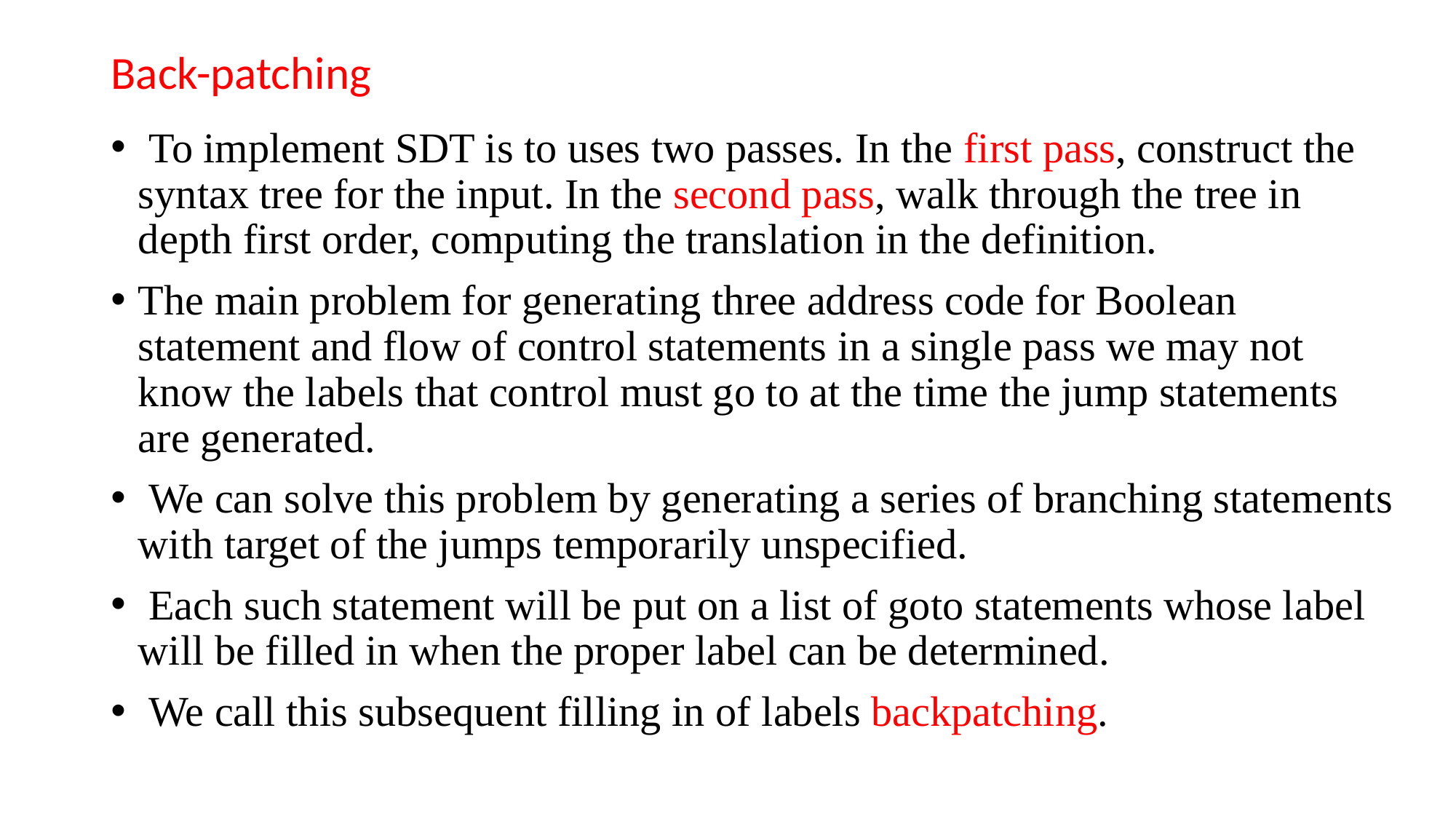

# Back-patching
 To implement SDT is to uses two passes. In the first pass, construct the syntax tree for the input. In the second pass, walk through the tree in depth first order, computing the translation in the definition.
The main problem for generating three address code for Boolean statement and flow of control statements in a single pass we may not know the labels that control must go to at the time the jump statements are generated.
 We can solve this problem by generating a series of branching statements with target of the jumps temporarily unspecified.
 Each such statement will be put on a list of goto statements whose label will be filled in when the proper label can be determined.
 We call this subsequent filling in of labels backpatching.